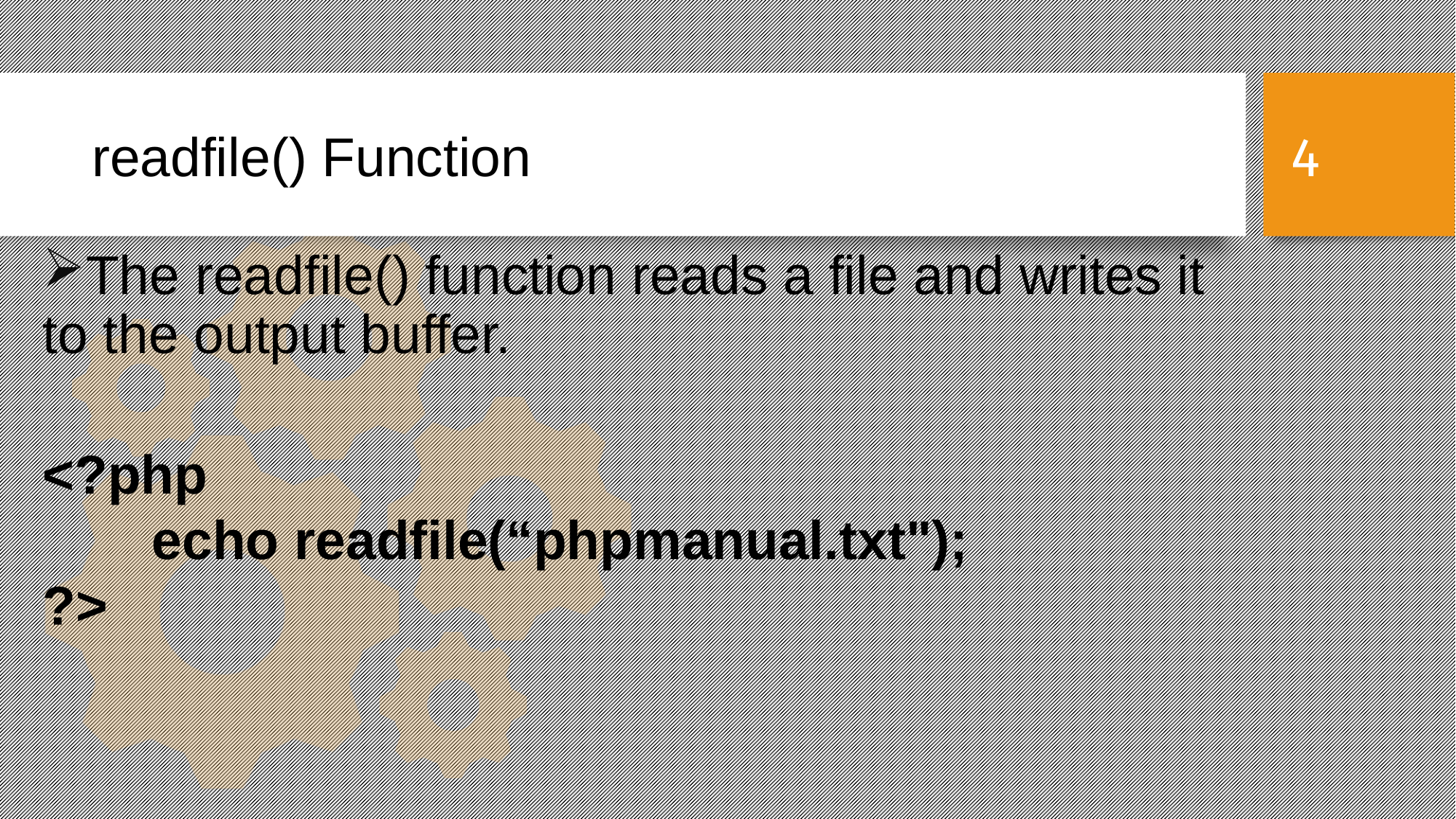

readfile() Function
4
The readfile() function reads a file and writes it to the output buffer.

<?php
	echo readfile(“phpmanual.txt");
?>